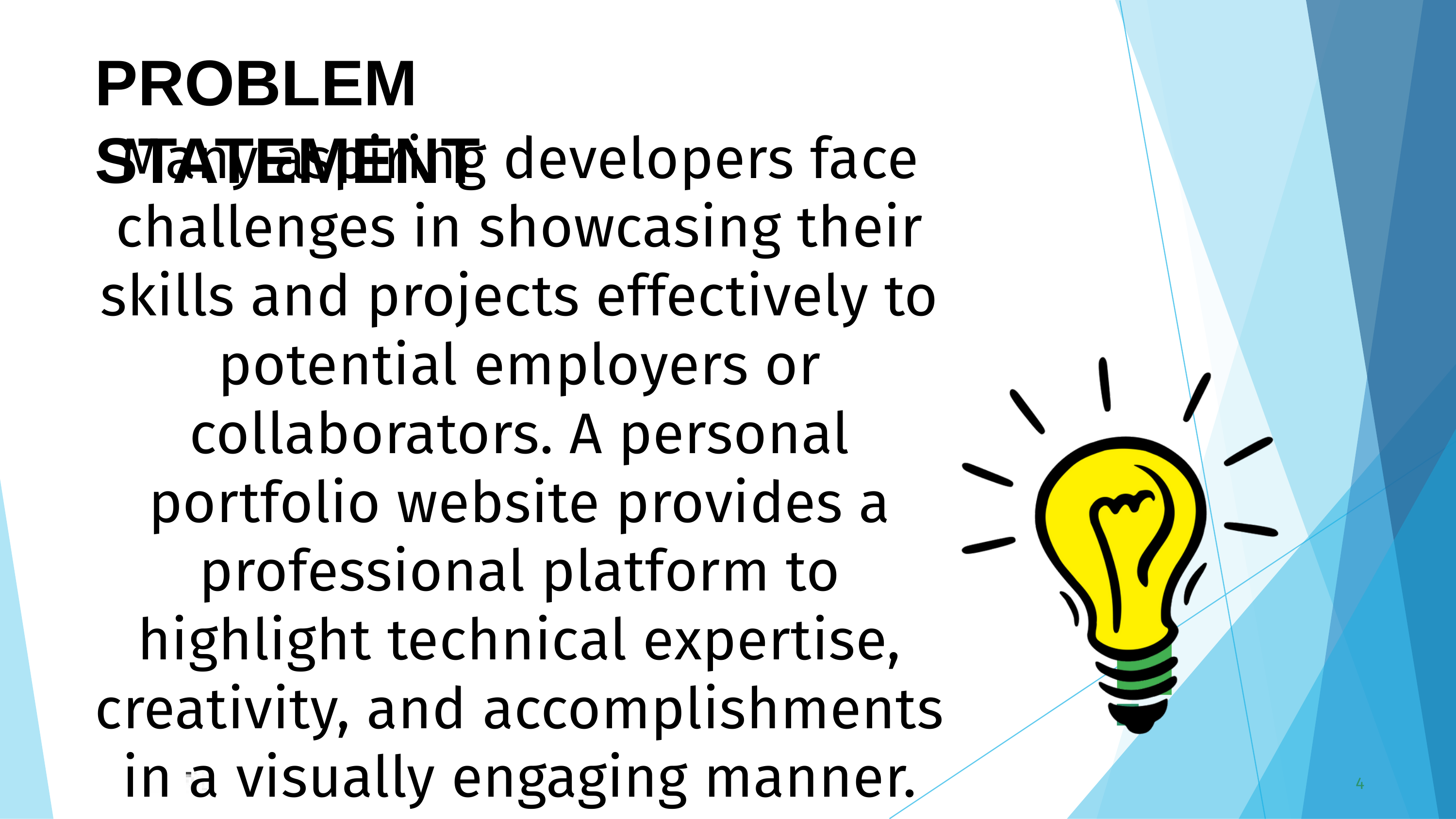

PROBLEM	STATEMENT
Many aspiring developers face challenges in showcasing their skills and projects effectively to potential employers or collaborators. A personal portfolio website provides a professional platform to highlight technical expertise, creativity, and accomplishments in a visually engaging manner.

4